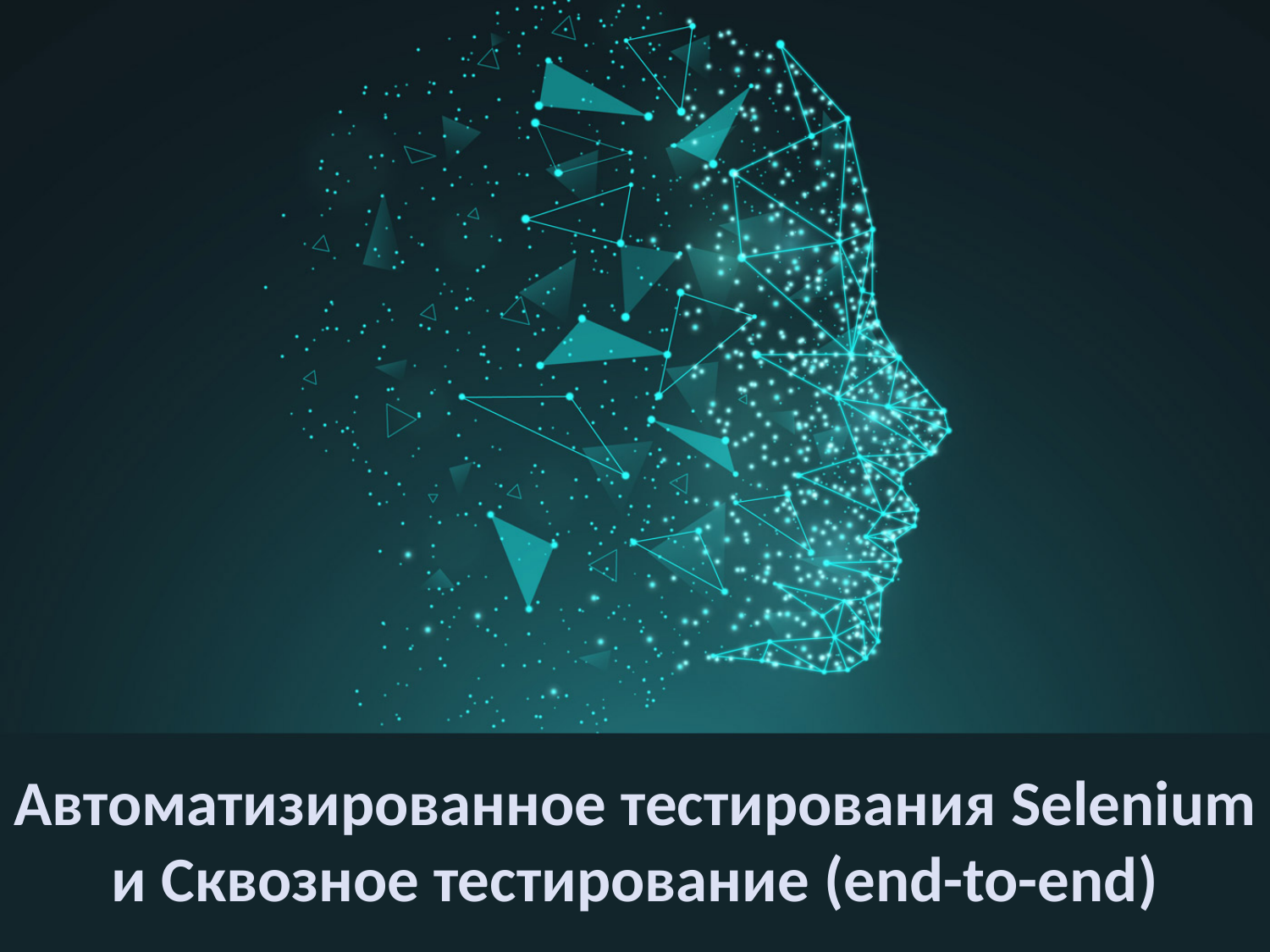

# Автоматизированное тестирования Selenium и Сквозное тестирование (end-to-end)